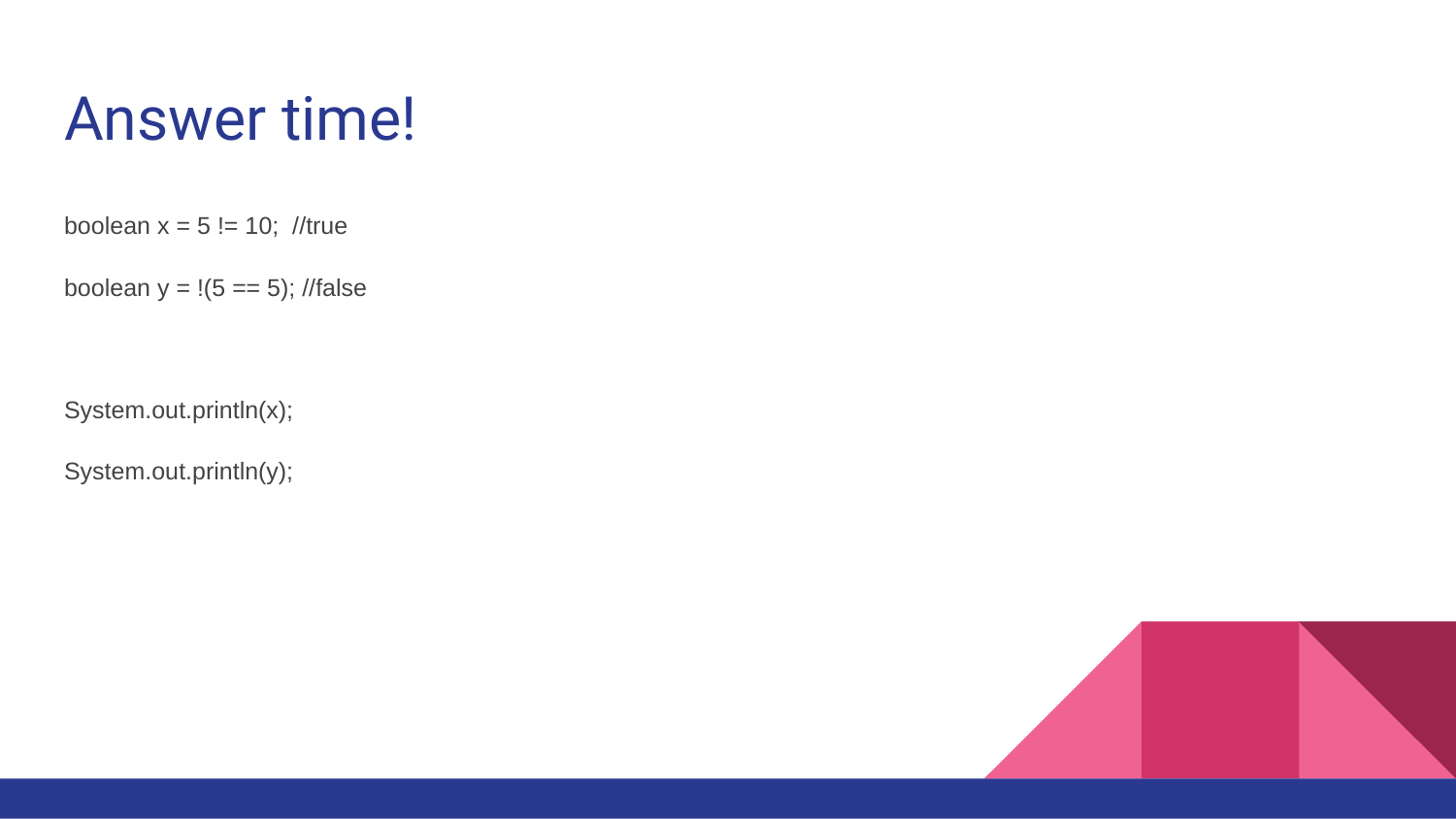

# Answer time!
boolean x = 5 != 10;  //true
boolean y = !(5 == 5); //false

System.out.println(x);
System.out.println(y);